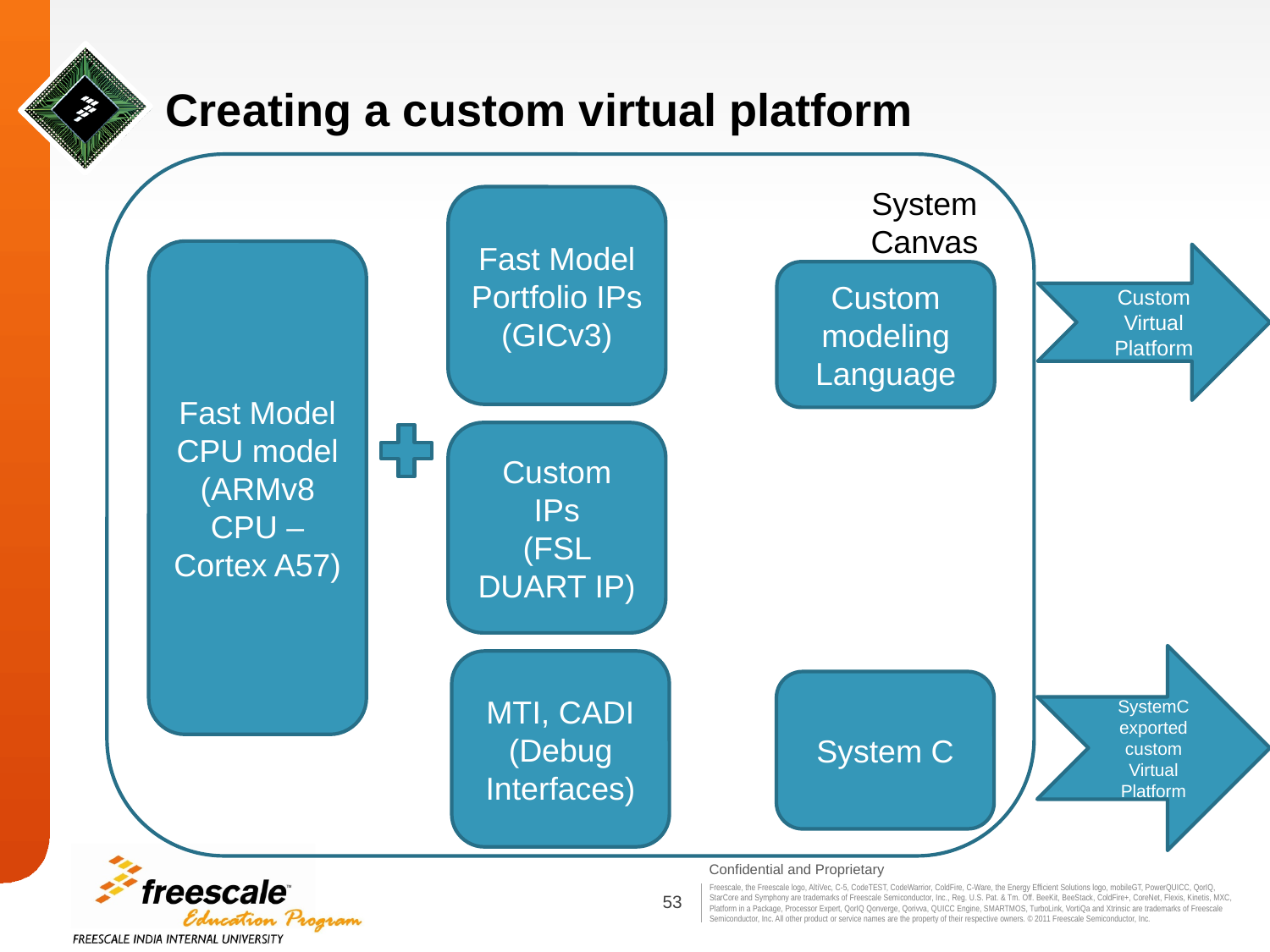

# Creating a custom virtual platform

System Canvas
Fast Model Portfolio IPs
(GICv3)
Fast Model CPU model
(ARMv8 CPU – Cortex A57)
Custom Virtual Platform
Custom modeling Language

Custom
IPs
(FSL DUART IP)
SystemC exported custom Virtual Platform
MTI, CADI
(Debug Interfaces)
System C